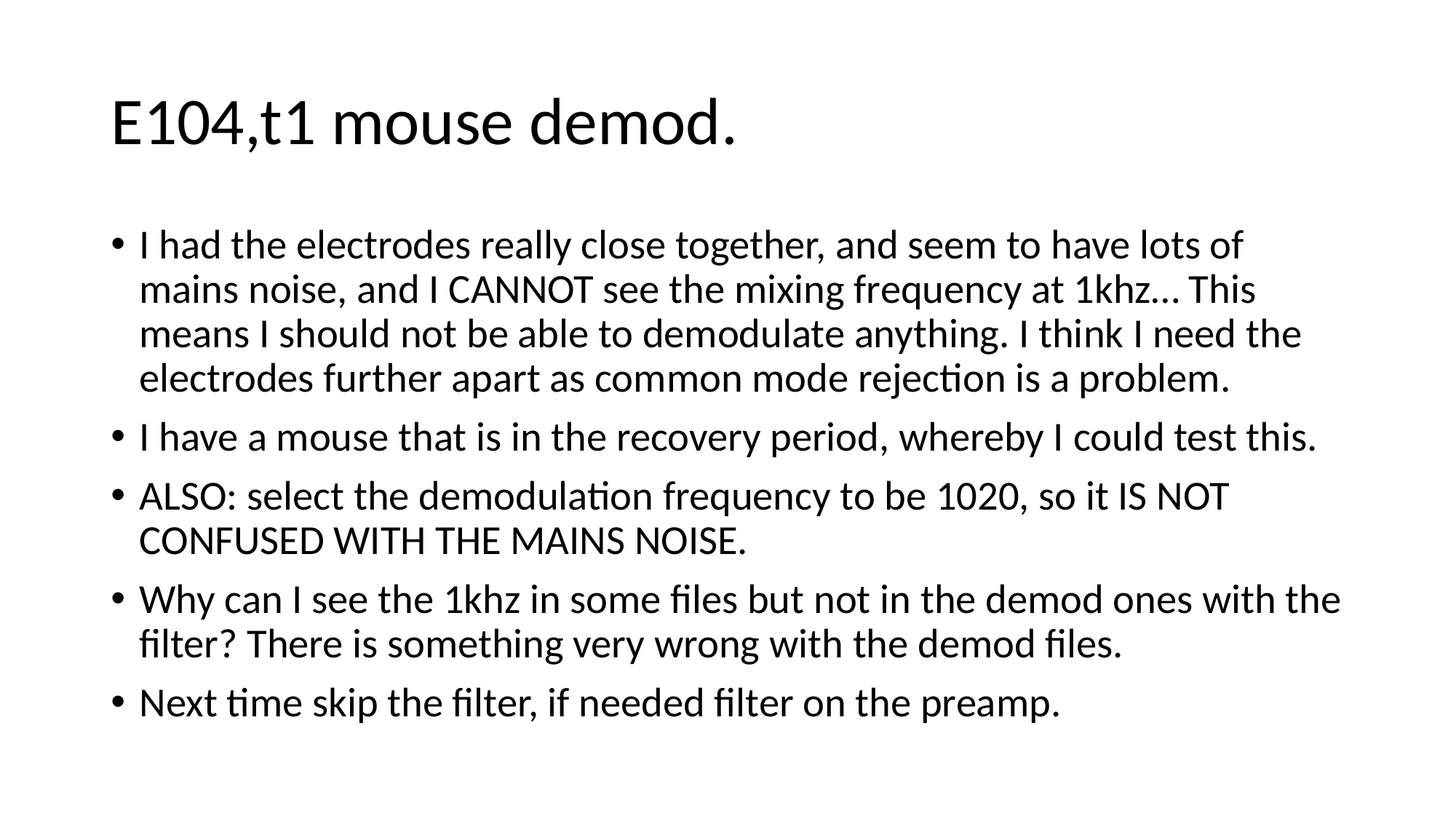

# E104,t1 mouse demod.
I had the electrodes really close together, and seem to have lots of mains noise, and I CANNOT see the mixing frequency at 1khz… This means I should not be able to demodulate anything. I think I need the electrodes further apart as common mode rejection is a problem.
I have a mouse that is in the recovery period, whereby I could test this.
ALSO: select the demodulation frequency to be 1020, so it IS NOT CONFUSED WITH THE MAINS NOISE.
Why can I see the 1khz in some files but not in the demod ones with the filter? There is something very wrong with the demod files.
Next time skip the filter, if needed filter on the preamp.